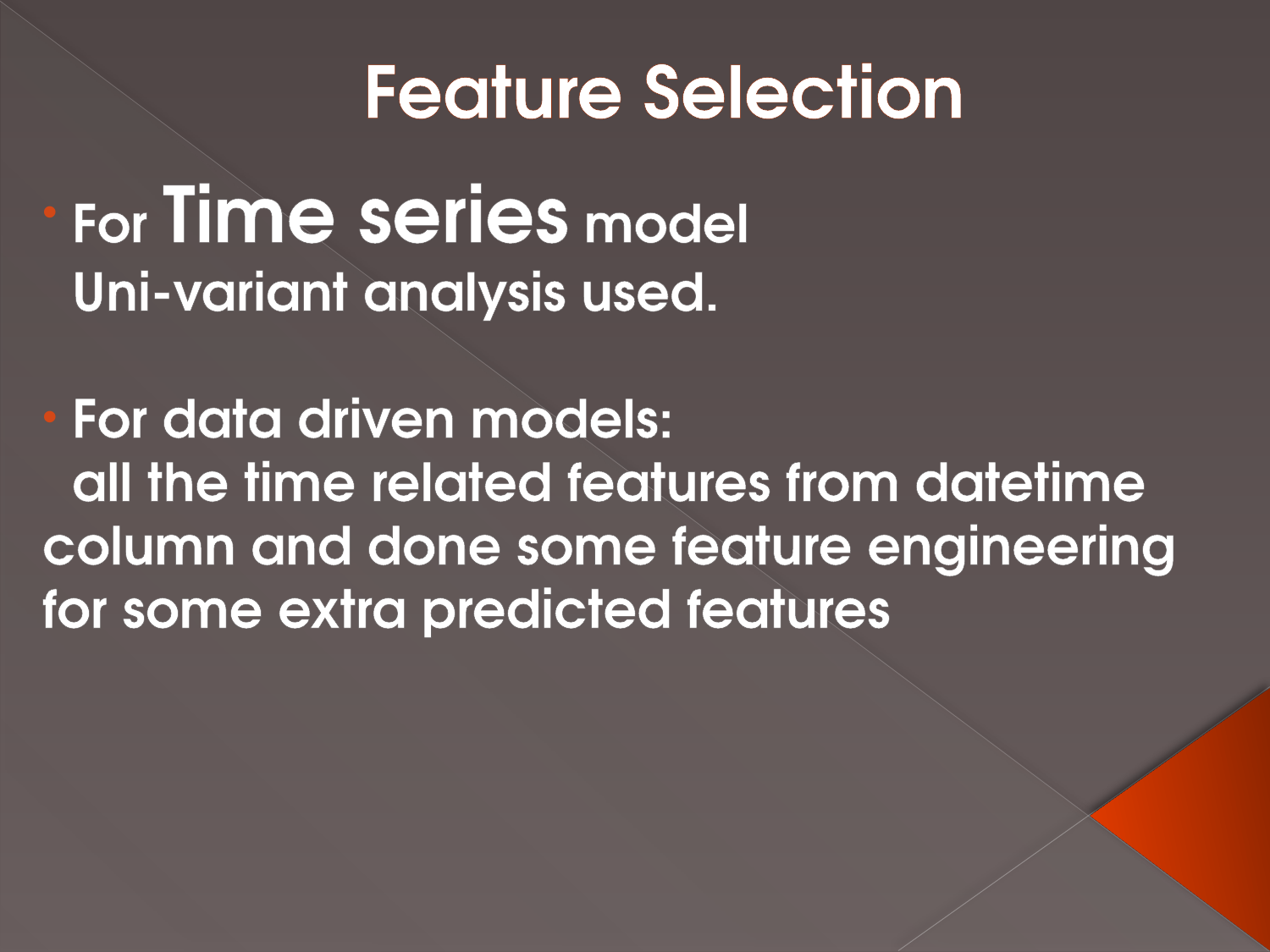

# Feature Selection
 For Time series model
  Uni-variant analysis used.

 For data driven models:
  all the time related features from datetime     column and done some feature engineering for some extra predicted features